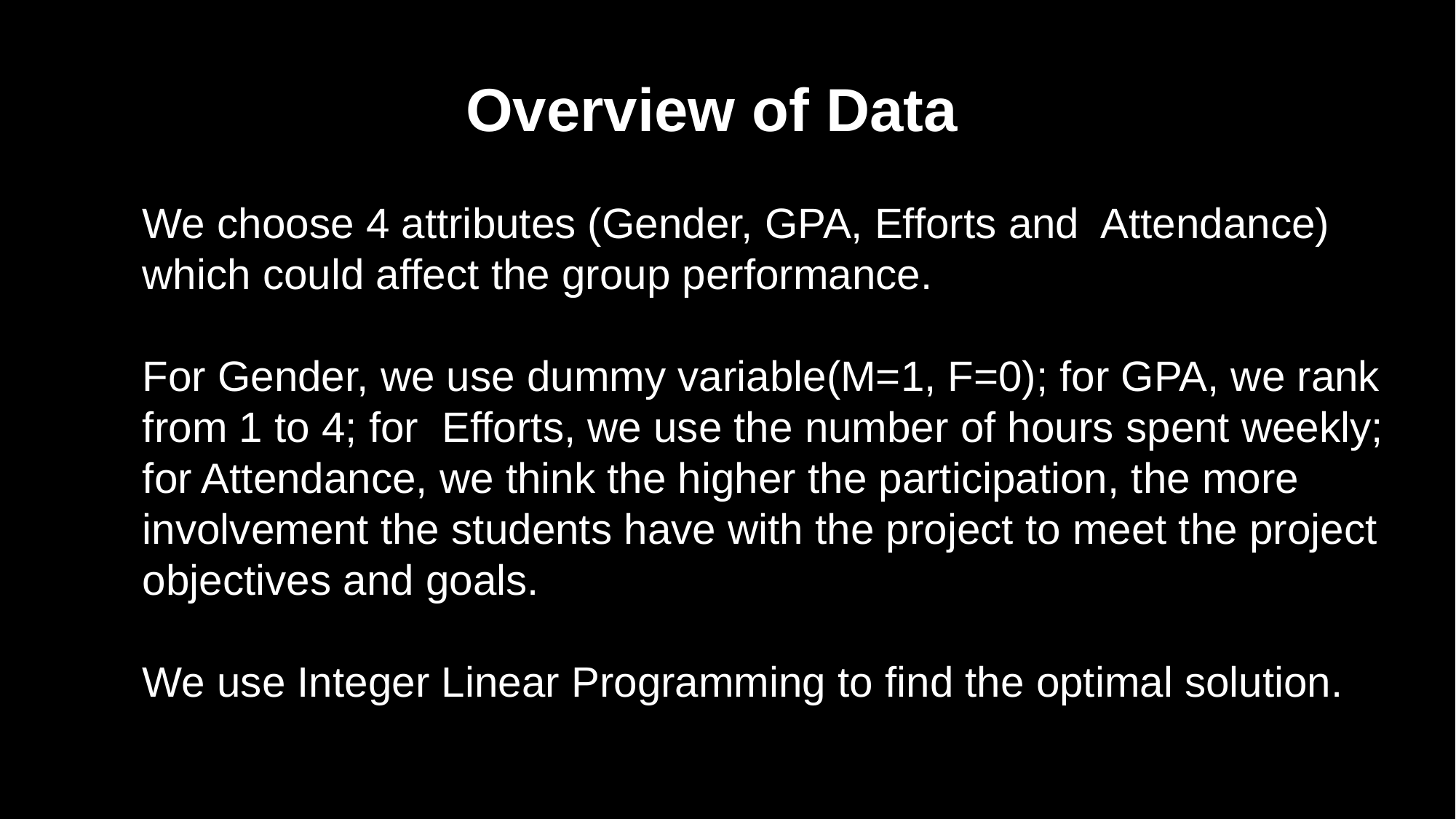

# Overview of Data
We choose 4 attributes (Gender, GPA, Efforts and  Attendance) which could affect the group performance.

For Gender, we use dummy variable(M=1, F=0); for GPA, we rank from 1 to 4; for  Efforts, we use the number of hours spent weekly; for Attendance, we think the higher the participation, the more involvement the students have with the project to meet the project objectives and goals.

We use Integer Linear Programming to find the optimal solution.